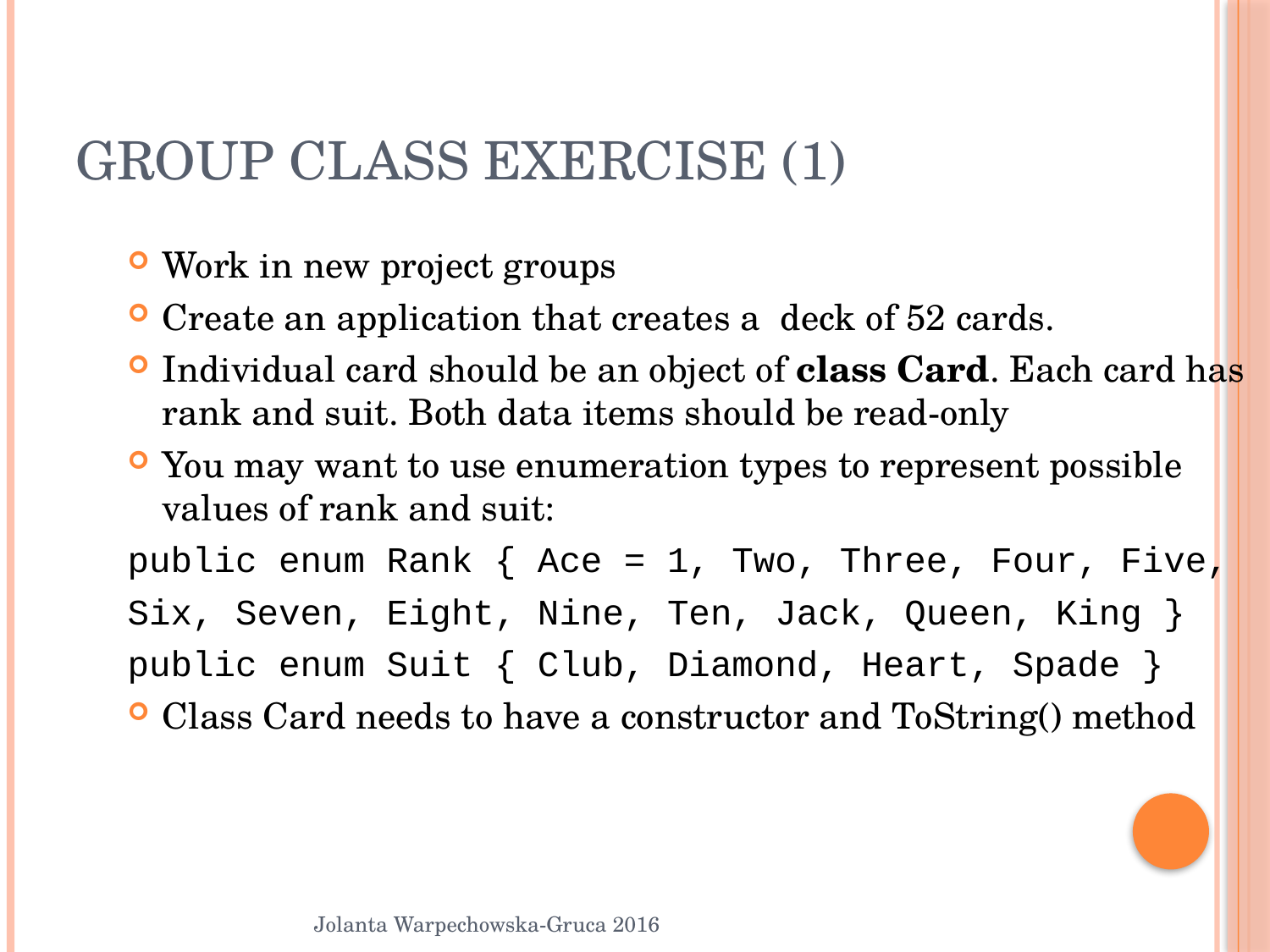

# Group Class Exercise (1)
Work in new project groups
Create an application that creates a  deck of 52 cards.
Individual card should be an object of class Card. Each card has rank and suit. Both data items should be read-only
You may want to use enumeration types to represent possible values of rank and suit:
public enum Rank { Ace = 1, Two, Three, Four, Five,
Six, Seven, Eight, Nine, Ten, Jack, Queen, King }
public enum Suit { Club, Diamond, Heart, Spade }
Class Card needs to have a constructor and ToString() method
Jolanta Warpechowska-Gruca 2016
39